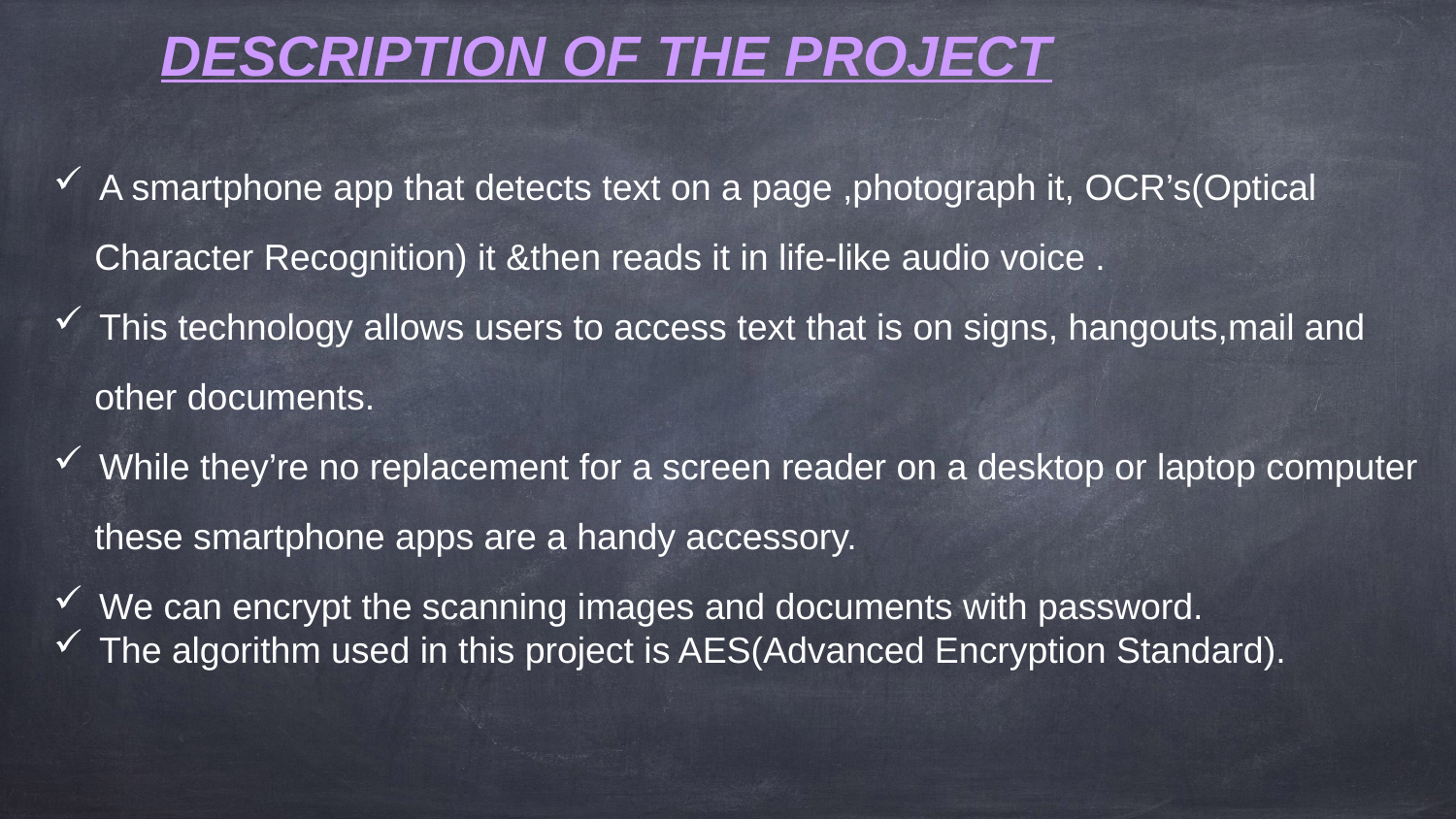

DESCRIPTION OF THE PROJECT
A smartphone app that detects text on a page ,photograph it, OCR’s(Optical
    Character Recognition) it &then reads it in life-like audio voice .
This technology allows users to access text that is on signs, hangouts,mail and
    other documents.
While they’re no replacement for a screen reader on a desktop or laptop computer
    these smartphone apps are a handy accessory.
We can encrypt the scanning images and documents with password.
The algorithm used in this project is AES(Advanced Encryption Standard).